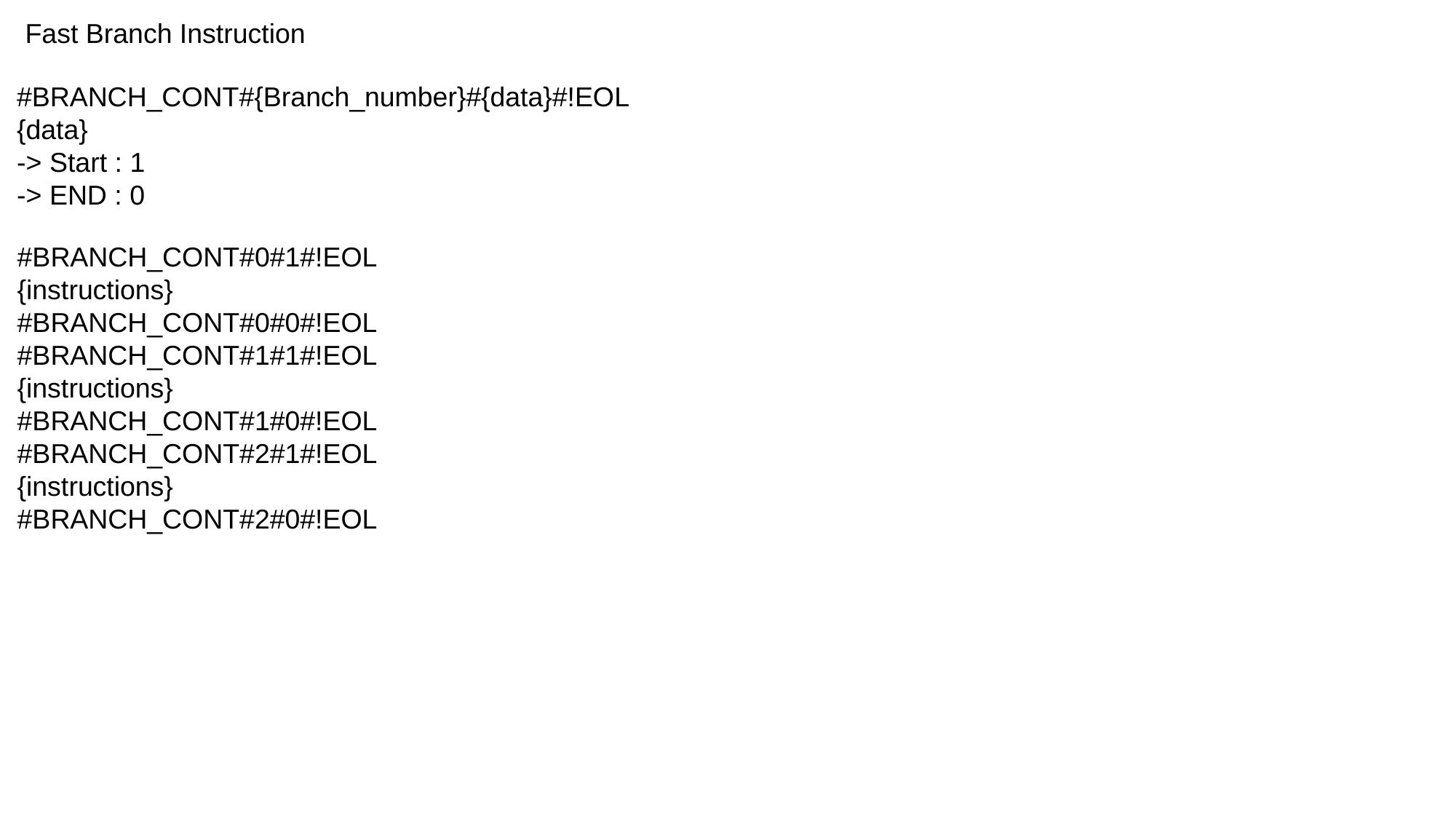

Fast Branch Instruction
#BRANCH_CONT#{Branch_number}#{data}#!EOL
{data}
-> Start : 1
-> END : 0
#BRANCH_CONT#0#1#!EOL
{instructions}
#BRANCH_CONT#0#0#!EOL
#BRANCH_CONT#1#1#!EOL
{instructions}
#BRANCH_CONT#1#0#!EOL
#BRANCH_CONT#2#1#!EOL
{instructions}
#BRANCH_CONT#2#0#!EOL